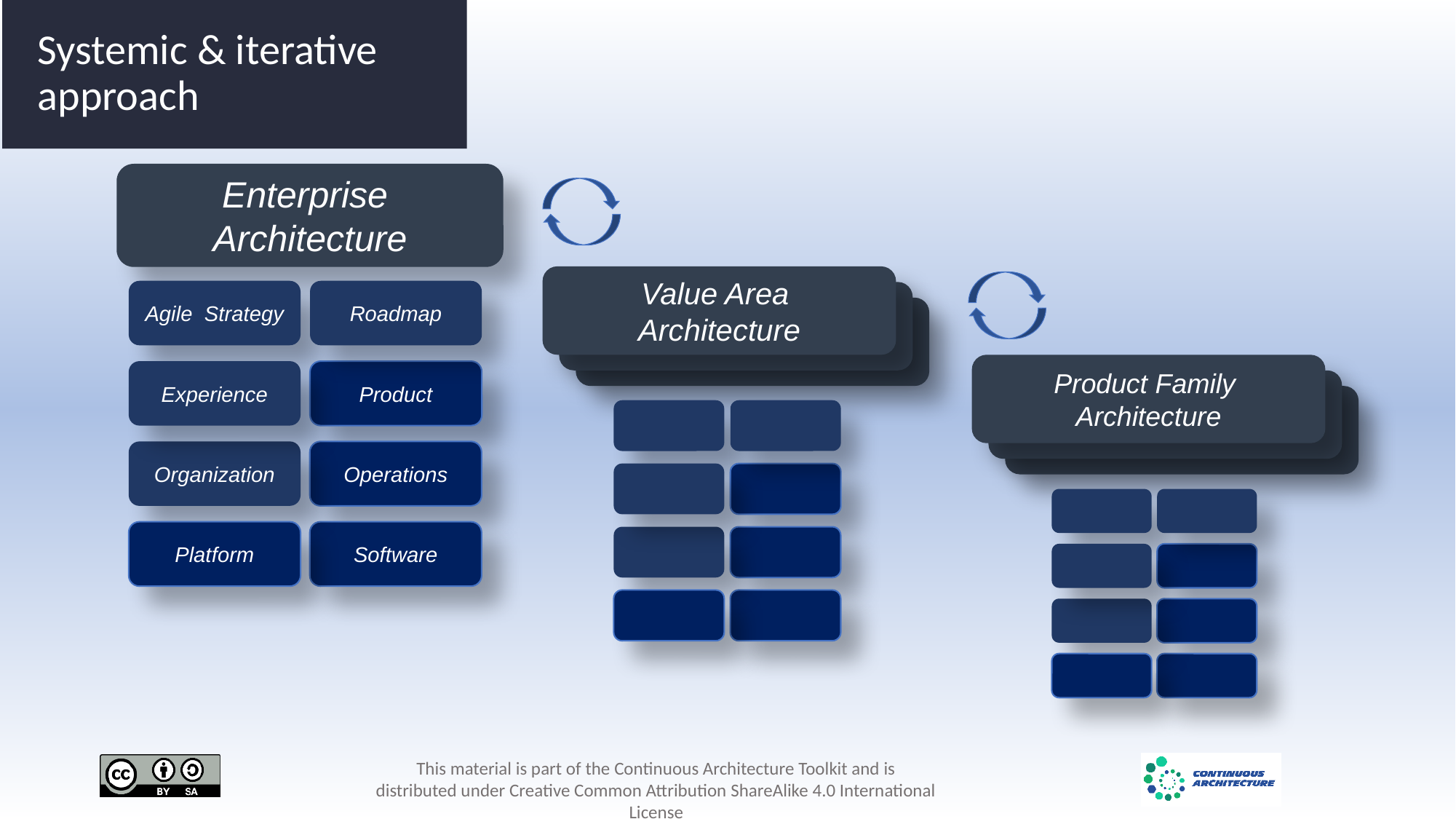

# Systemic & iterative approach
Enterprise
Architecture

Value Area
Architecture

Agile  Strategy
Roadmap
Product Family
Architecture

Experience
Product

Organization
Operations

Platform
Software